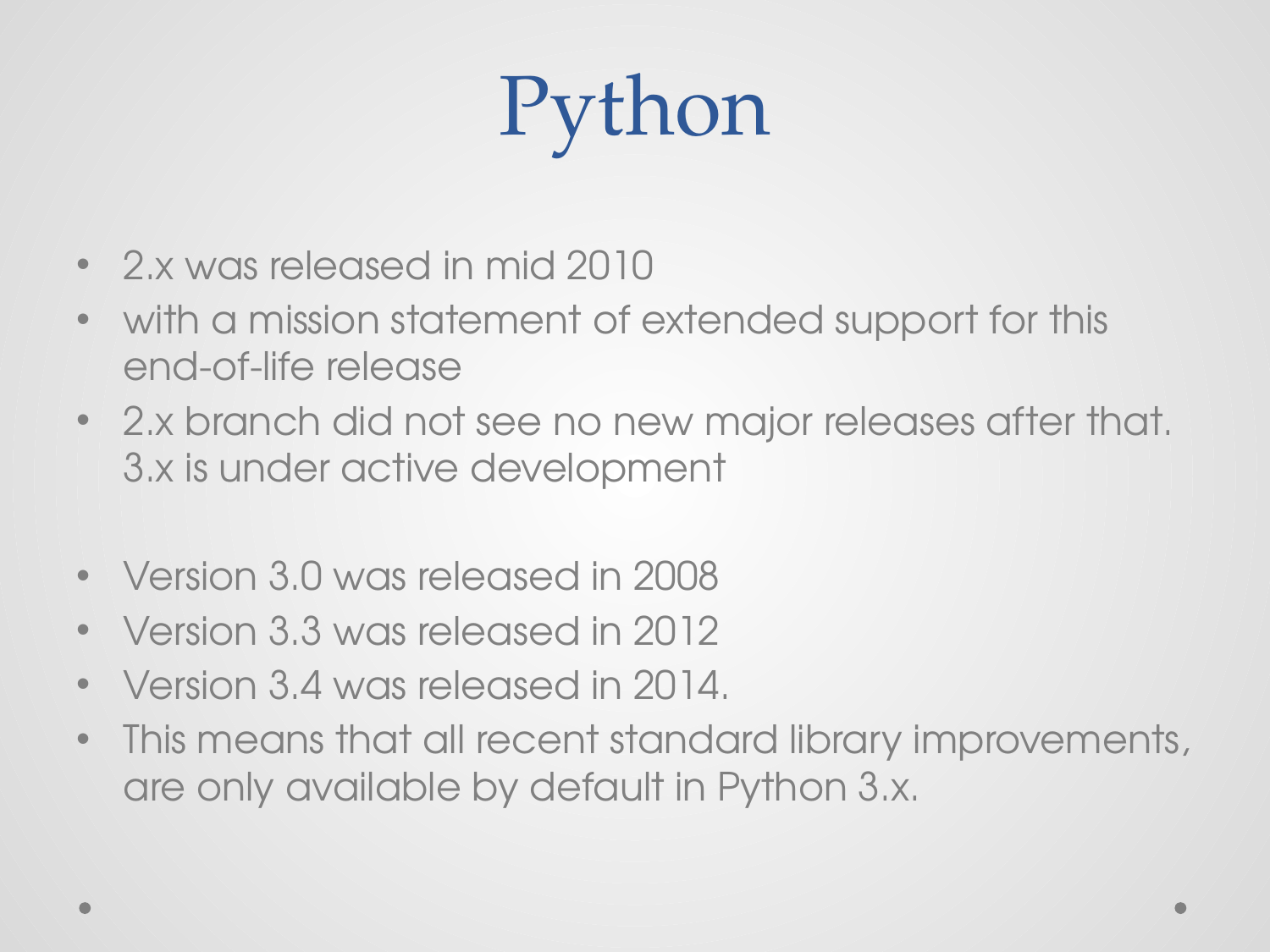

# Python

2.x was released in mid 2010
with a mission statement of extended support for this end-of-life release
2.x branch did not see no new major releases after that. 3.x is under active development

Version 3.0 was released in 2008
Version 3.3 was released in 2012
Version 3.4 was released in 2014.
This means that all recent standard library improvements, are only available by default in Python 3.x.